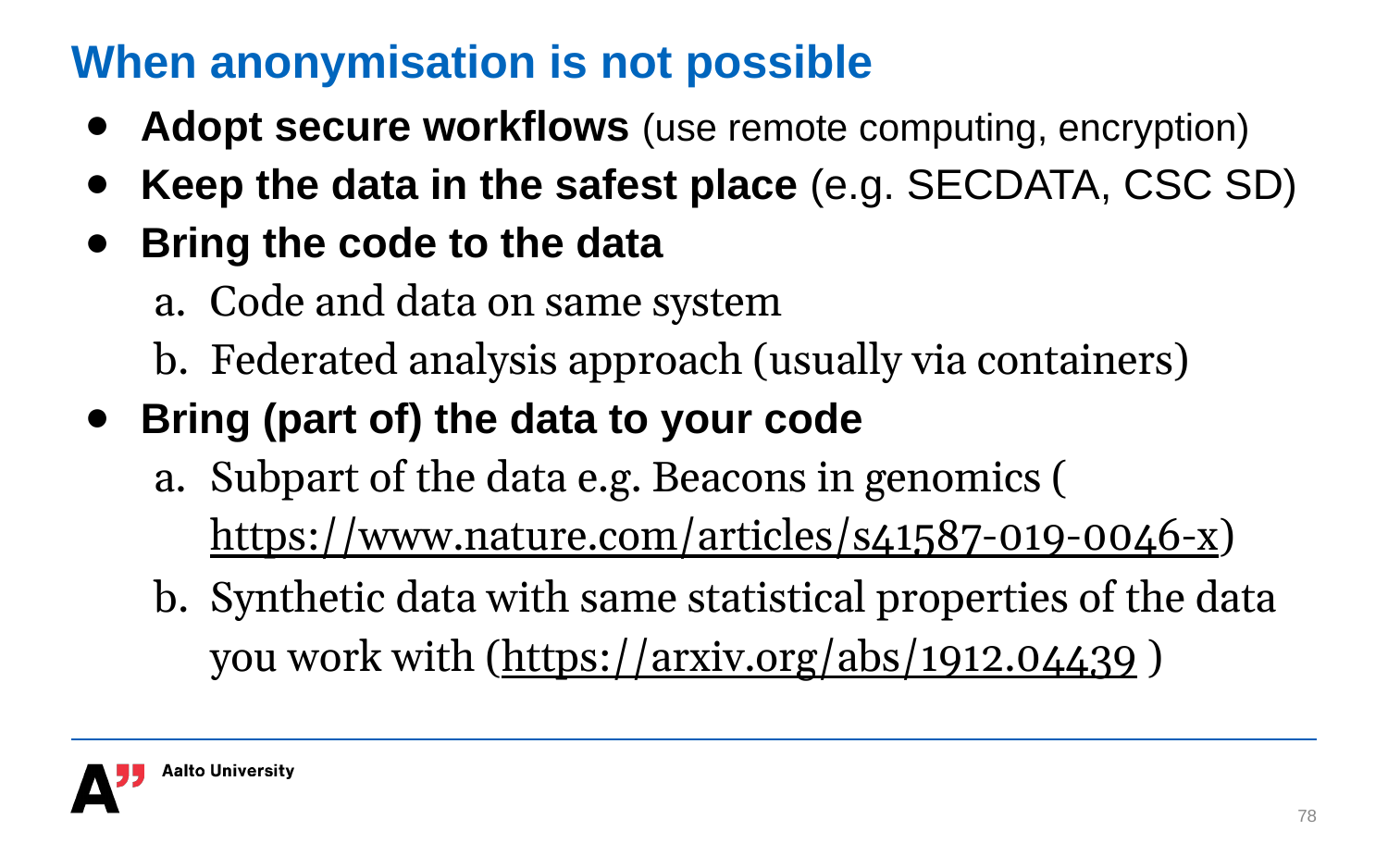

# When anonymisation is not possible
Adopt secure workflows (use remote computing, encryption)
Keep the data in the safest place (e.g. SECDATA, CSC SD)
Bring the code to the data
Code and data on same system
Federated analysis approach (usually via containers)
Bring (part of) the data to your code
Subpart of the data e.g. Beacons in genomics (https://www.nature.com/articles/s41587-019-0046-x)
Synthetic data with same statistical properties of the data you work with (https://arxiv.org/abs/1912.04439 )
78